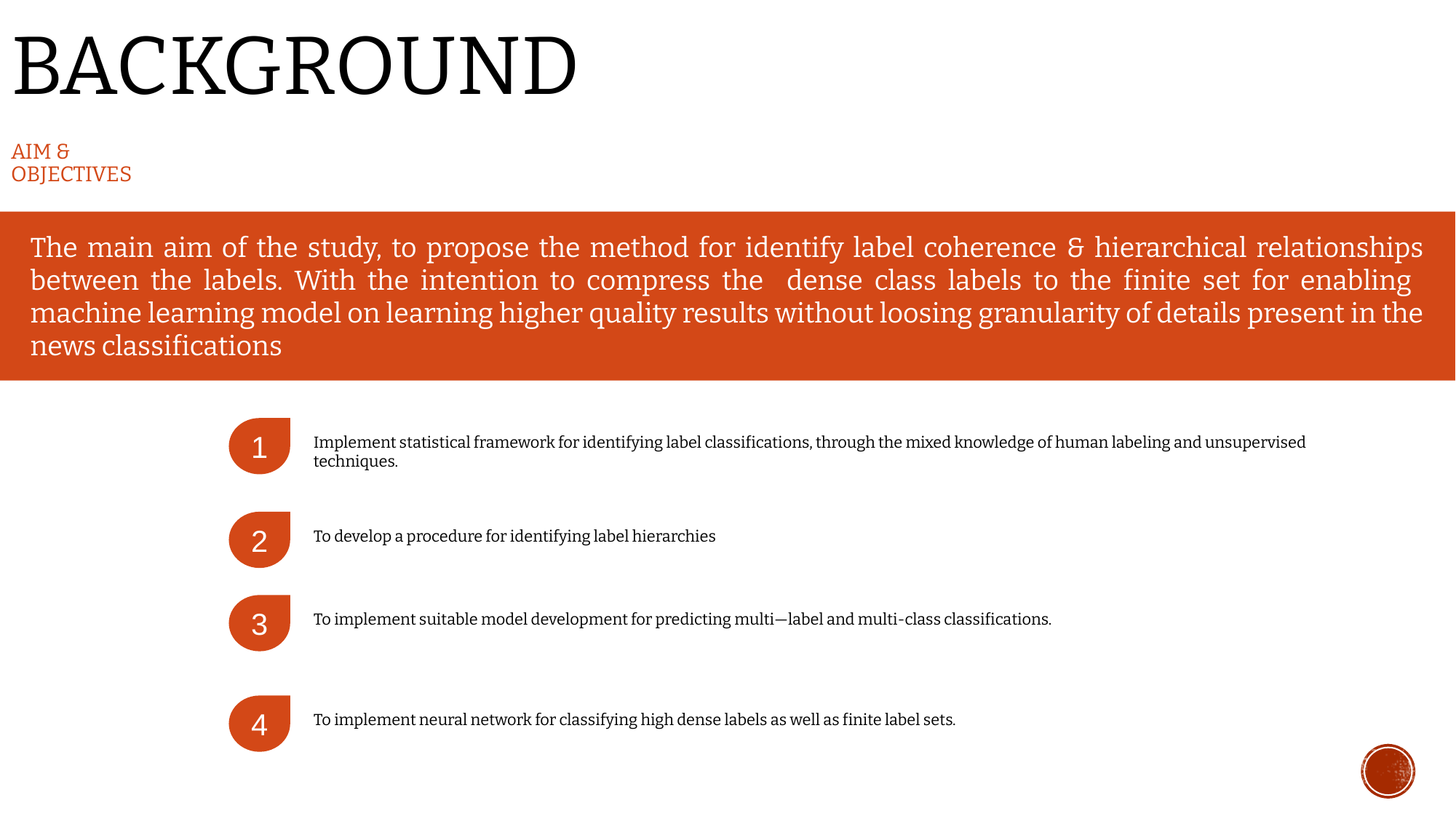

# Background
AIM & Objectives

The main aim of the study, to propose the method for identify label coherence & hierarchical relationships between the labels. With the intention to compress the  dense class labels to the finite set for enabling  machine learning model on learning higher quality results without loosing granularity of details present in the news classifications
1
Implement statistical framework for identifying label classifications, through the mixed knowledge of human labeling and unsupervised techniques.
2
To develop a procedure for identifying label hierarchies
3
To implement suitable model development for predicting multi—label and multi-class classifications.
4
To implement neural network for classifying high dense labels as well as finite label sets.